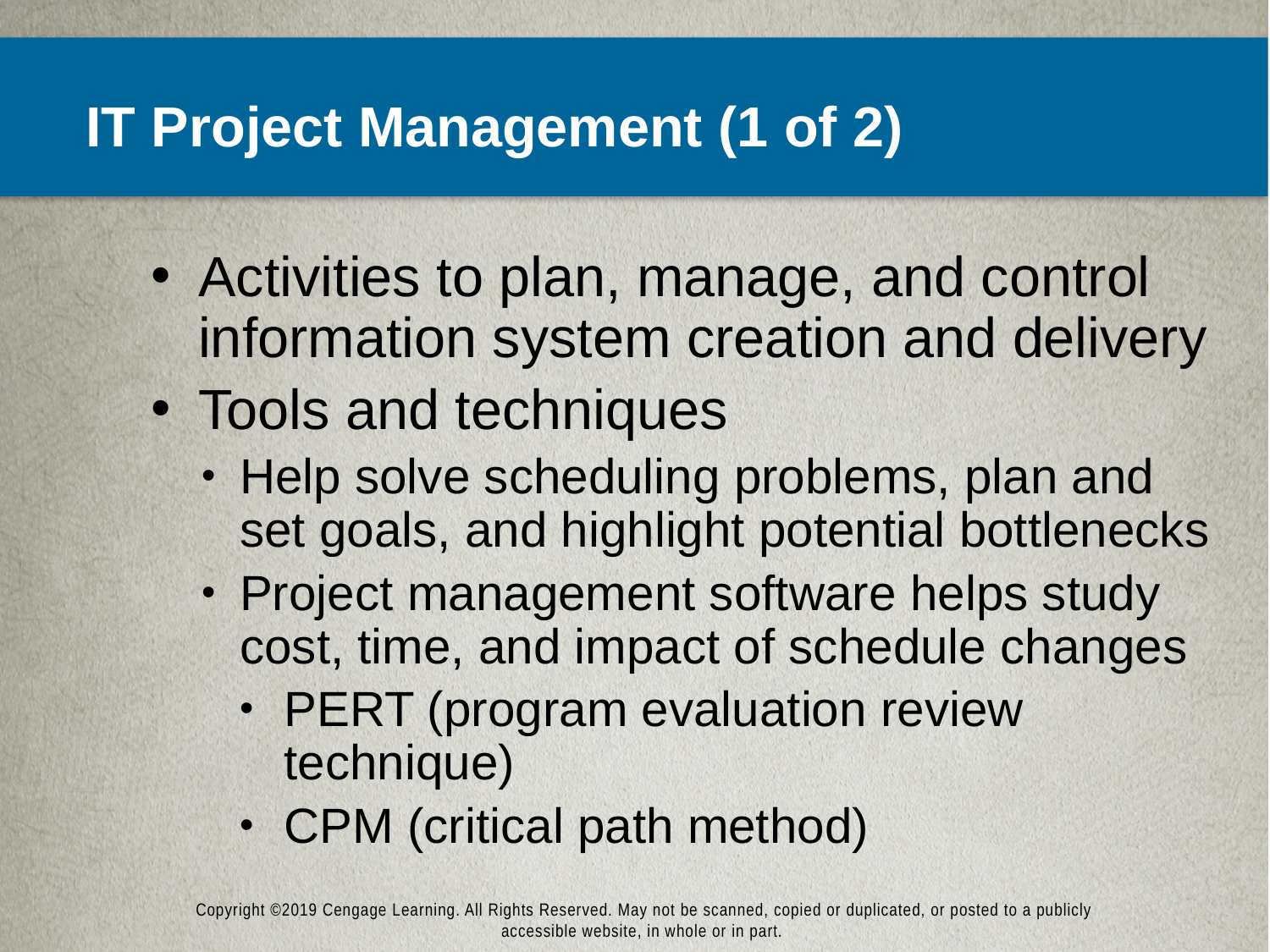

# IT Project Management (1 of 2)
Activities to plan, manage, and control information system creation and delivery
Tools and techniques
Help solve scheduling problems, plan and set goals, and highlight potential bottlenecks
Project management software helps study cost, time, and impact of schedule changes
PERT (program evaluation review technique)
CPM (critical path method)